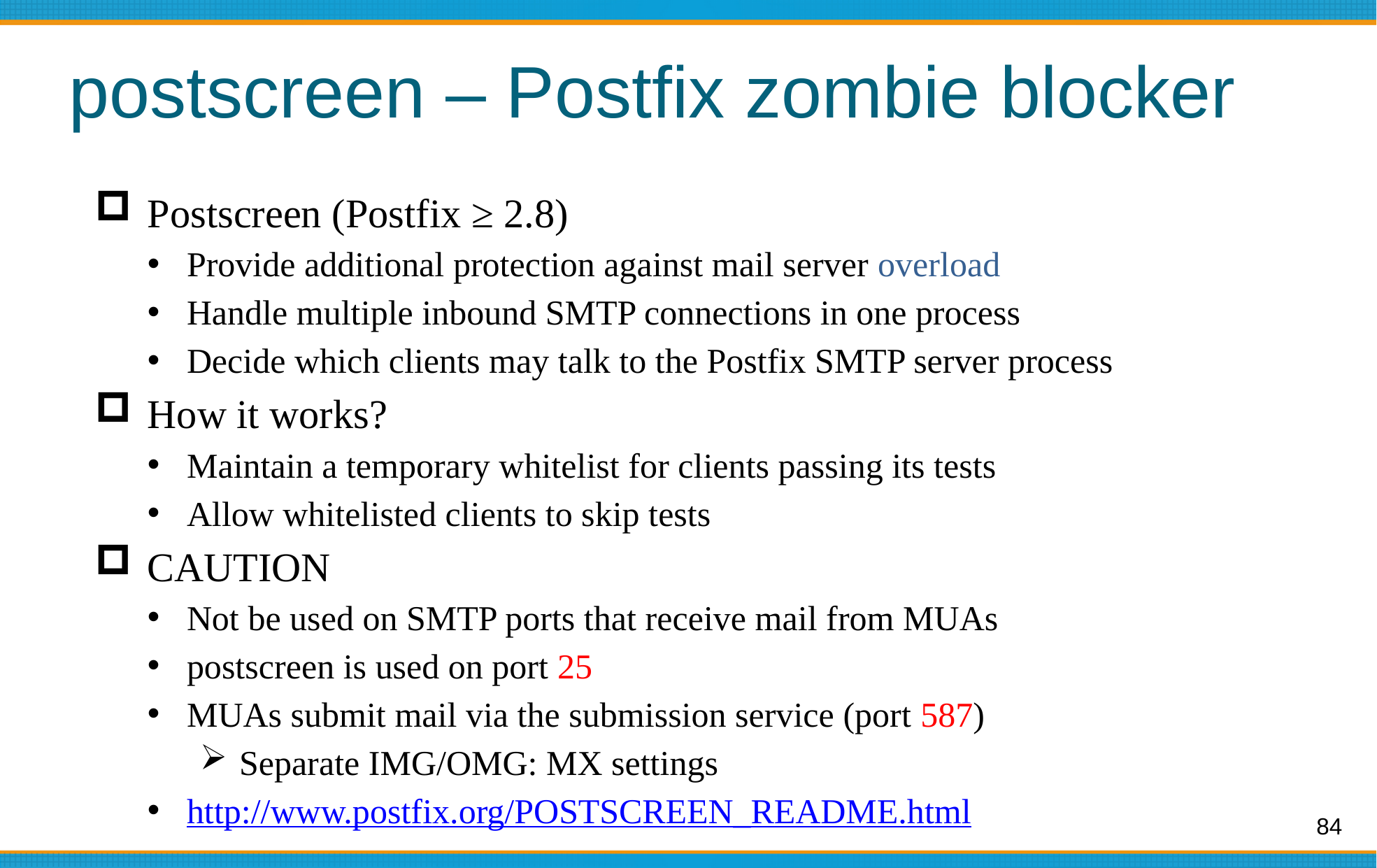

# postscreen – Postfix zombie blocker
Postscreen (Postfix ≥ 2.8)
Provide additional protection against mail server overload
Handle multiple inbound SMTP connections in one process
Decide which clients may talk to the Postfix SMTP server process
How it works?
Maintain a temporary whitelist for clients passing its tests
Allow whitelisted clients to skip tests
CAUTION
Not be used on SMTP ports that receive mail from MUAs
postscreen is used on port 25
MUAs submit mail via the submission service (port 587)
Separate IMG/OMG: MX settings
http://www.postfix.org/POSTSCREEN_README.html
84